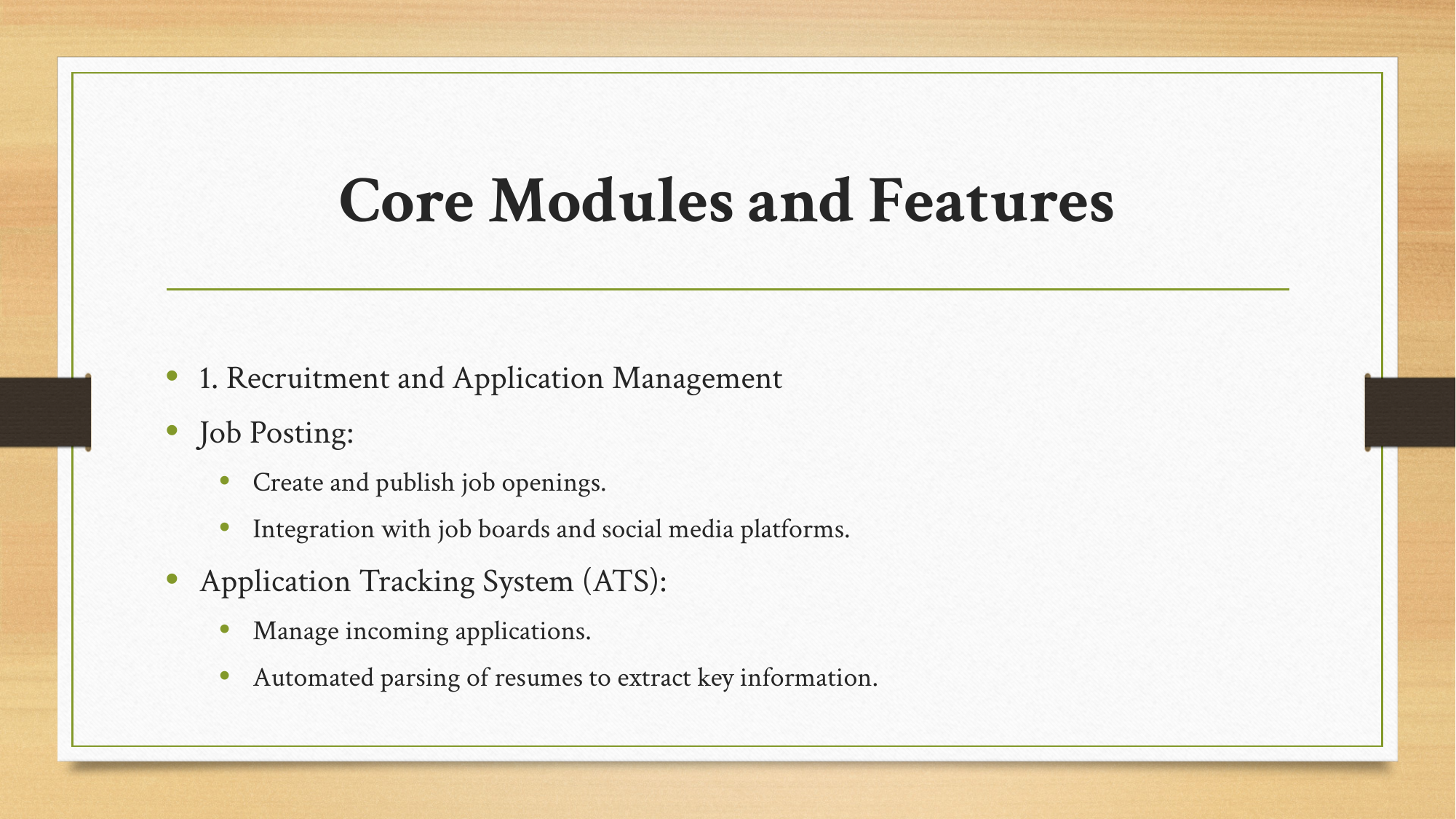

# Core Modules and Features

1. Recruitment and Application Management
Job Posting:
Create and publish job openings.
Integration with job boards and social media platforms.
Application Tracking System (ATS):
Manage incoming applications.
Automated parsing of resumes to extract key information.